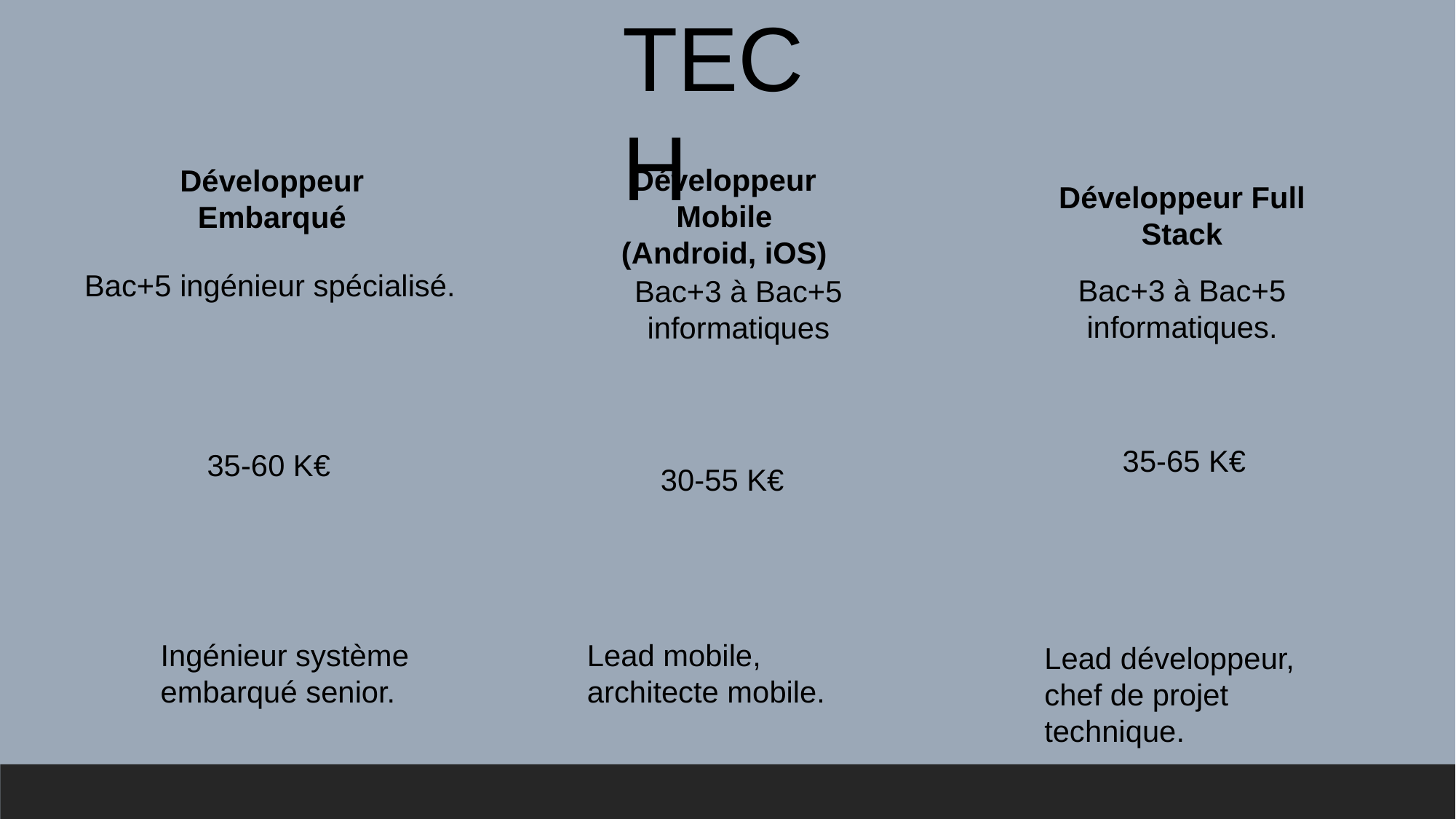

TECH
Développeur Mobile (Android, iOS)
Développeur Embarqué
Développeur Full Stack
Bac+5 ingénieur spécialisé.
Bac+3 à Bac+5 informatiques.
Bac+3 à Bac+5 informatiques
35-65 K€
35-60 K€
 30-55 K€
Ingénieur système embarqué senior.

Lead mobile, architecte mobile.
Lead développeur, chef de projet technique.